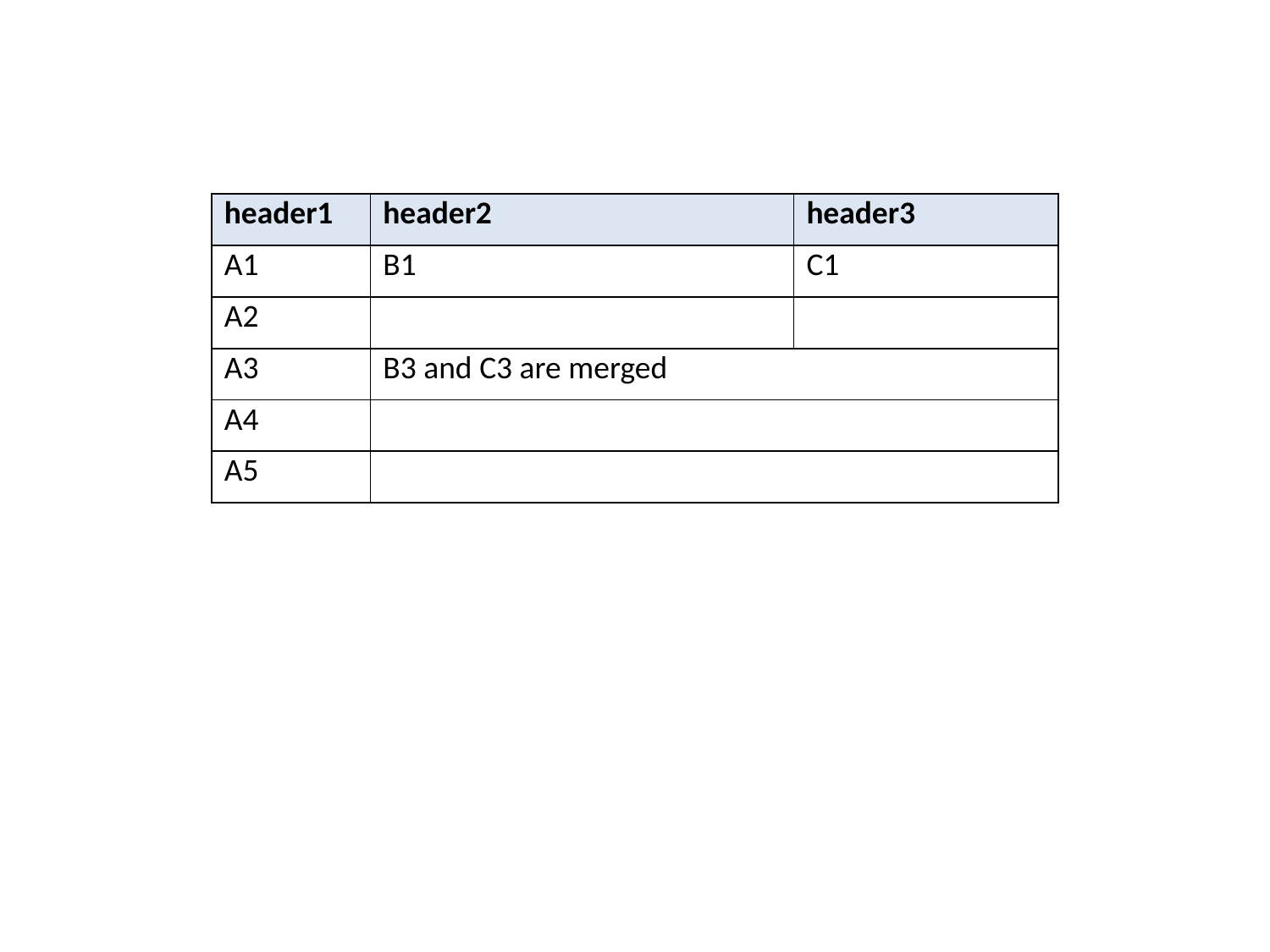

| header1 | header2 | header3 |
| --- | --- | --- |
| A1 | B1 | C1 |
| A2 |  |  |
| A3 | B3 and C3 are merged |  |
| A4 |  |  |
| A5 |  |  |